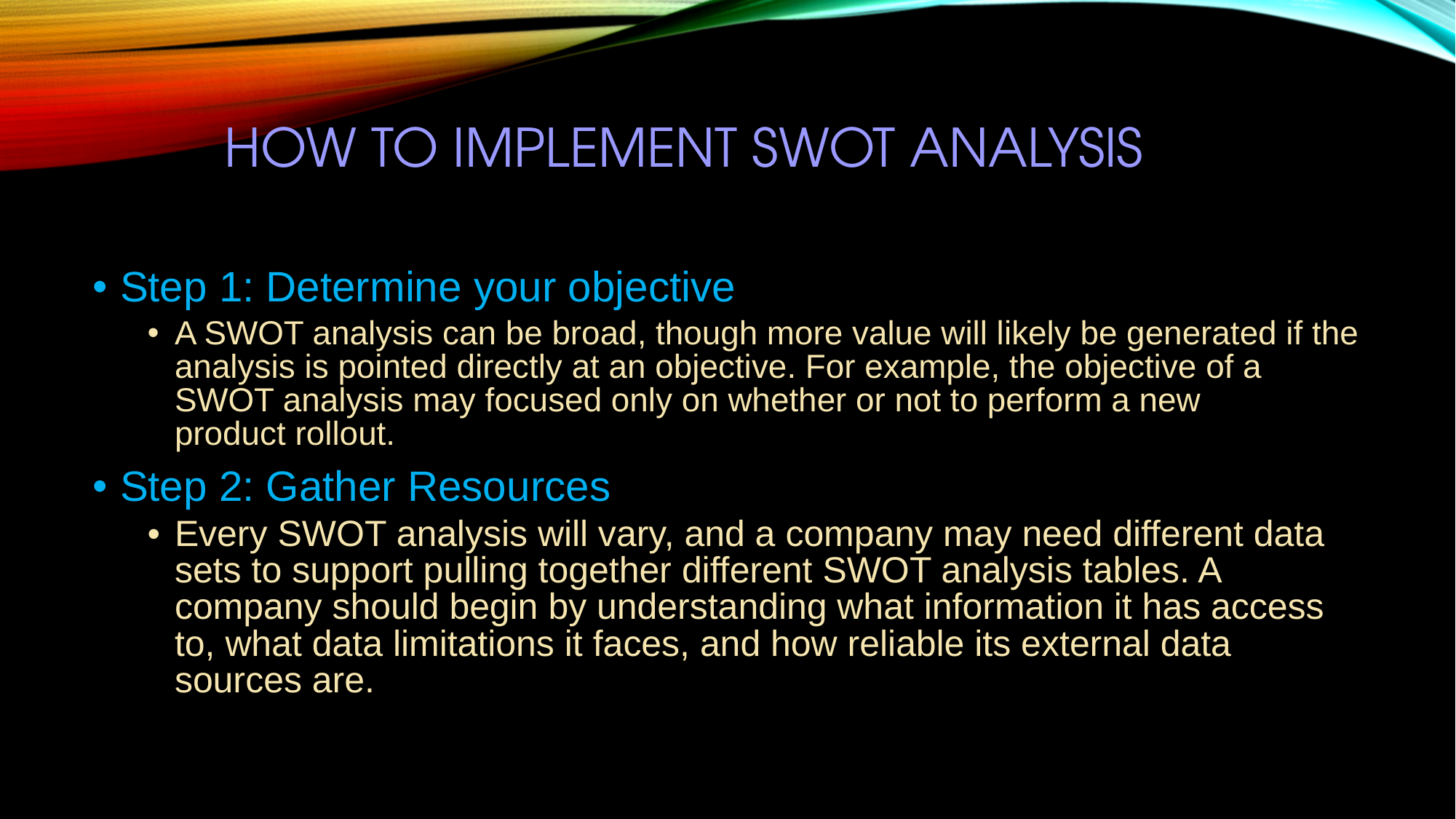

# How to implement swot analysis
Step 1: Determine your objective
A SWOT analysis can be broad, though more value will likely be generated if the analysis is pointed directly at an objective. For example, the objective of a SWOT analysis may focused only on whether or not to perform a new product rollout.
Step 2: Gather Resources
Every SWOT analysis will vary, and a company may need different data sets to support pulling together different SWOT analysis tables. A company should begin by understanding what information it has access to, what data limitations it faces, and how reliable its external data sources are.